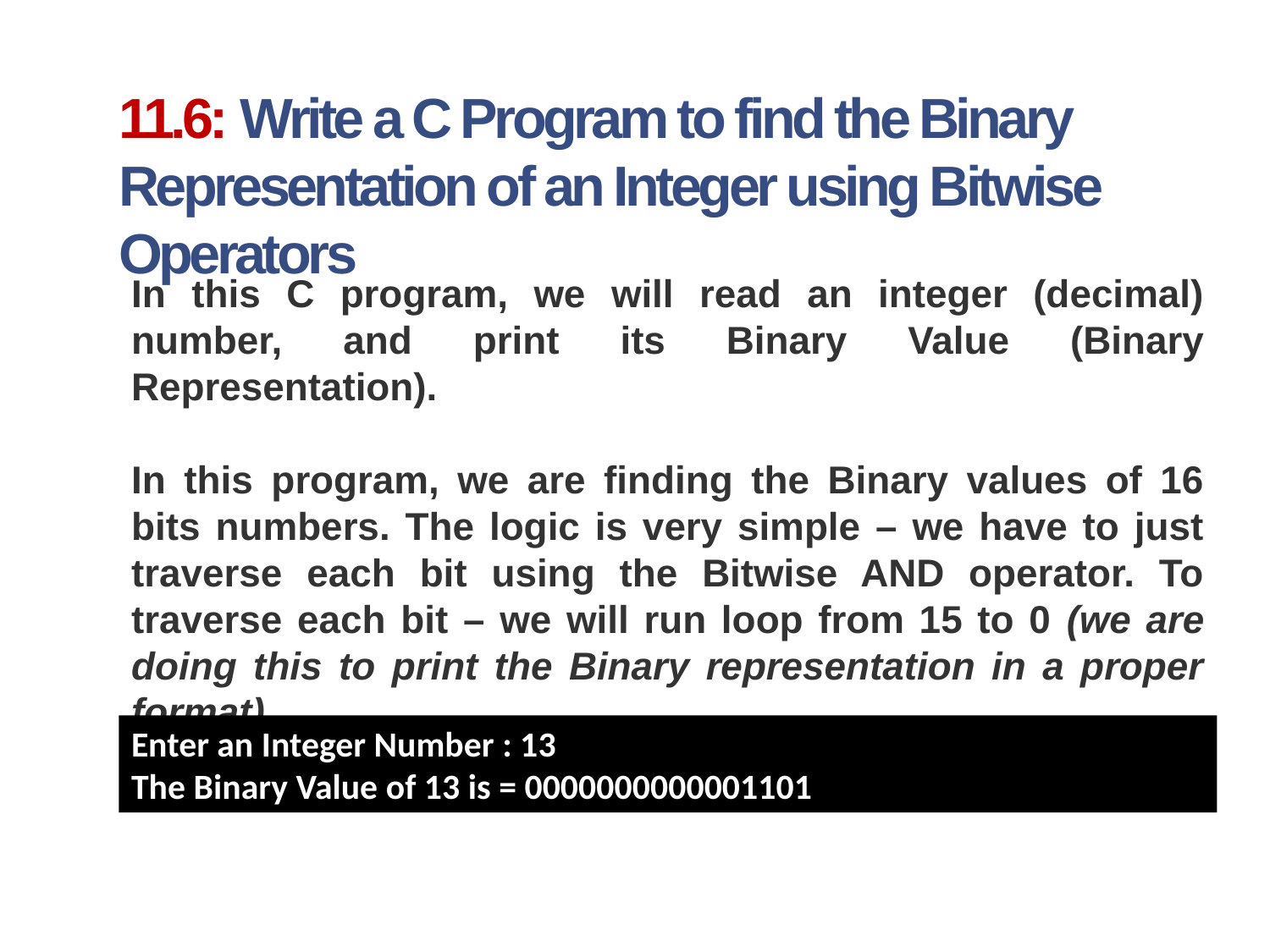

# 11.6: Write a C Program to find the Binary Representation of an Integer using Bitwise Operators
In this C program, we will read an integer (decimal) number, and print its Binary Value (Binary Representation).

In this program, we are finding the Binary values of 16 bits numbers. The logic is very simple – we have to just traverse each bit using the Bitwise AND operator. To traverse each bit – we will run loop from 15 to 0 (we are doing this to print the Binary representation in a proper format).
Enter an Integer Number : 13
The Binary Value of 13 is = 0000000000001101